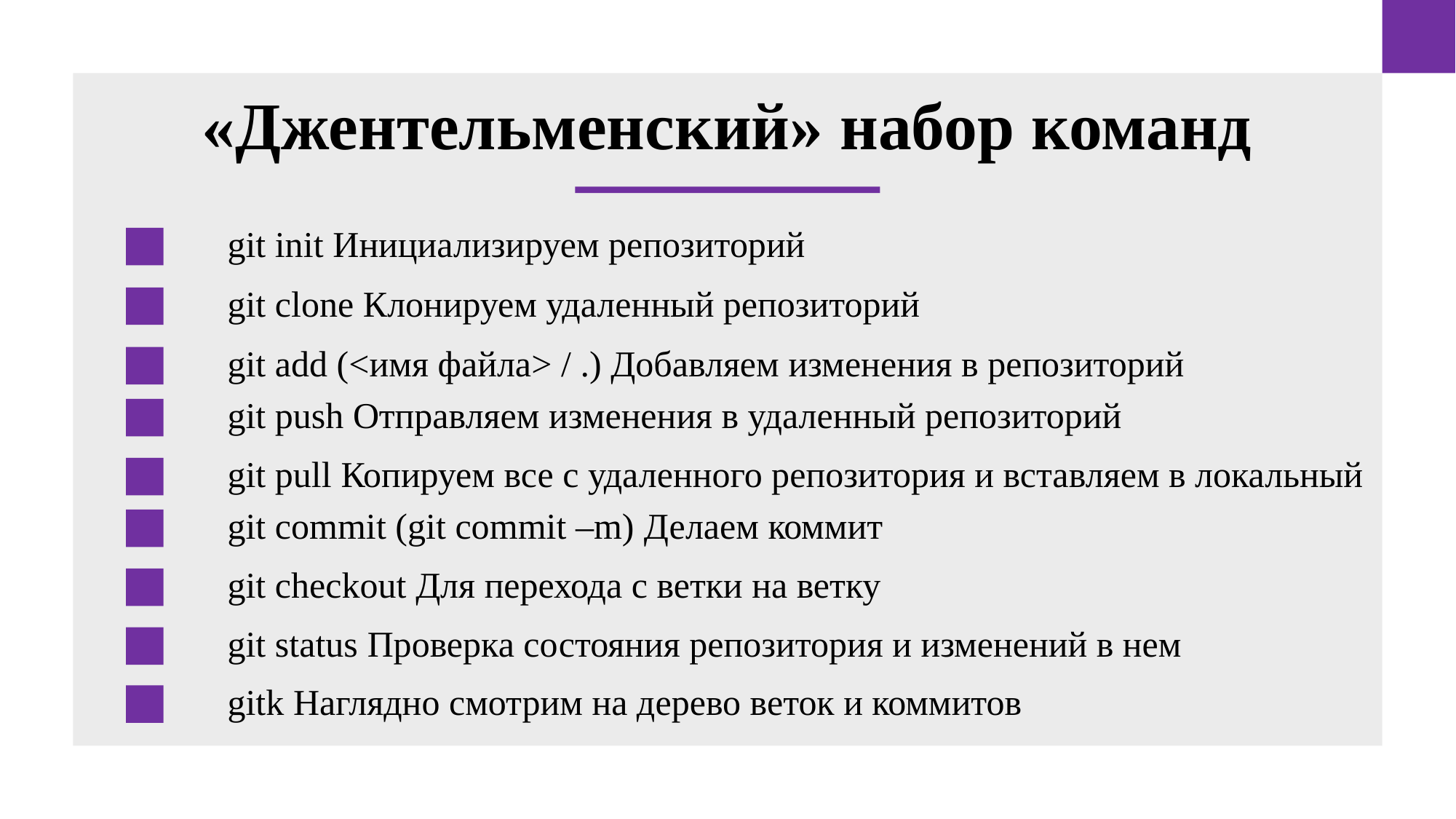

# «Джентельменский» набор команд

git init Инициализируем репозиторий

git clone Клонируем удаленный репозиторий

git add (<имя файла> / .) Добавляем изменения в репозиторий

git push Отправляем изменения в удаленный репозиторий

git pull Копируем все с удаленного репозитория и вставляем в локальный

git commit (git commit –m) Делаем коммит

git checkout Для перехода с ветки на ветку

git status Проверка состояния репозитория и изменений в нем

gitk Наглядно смотрим на дерево веток и коммитов